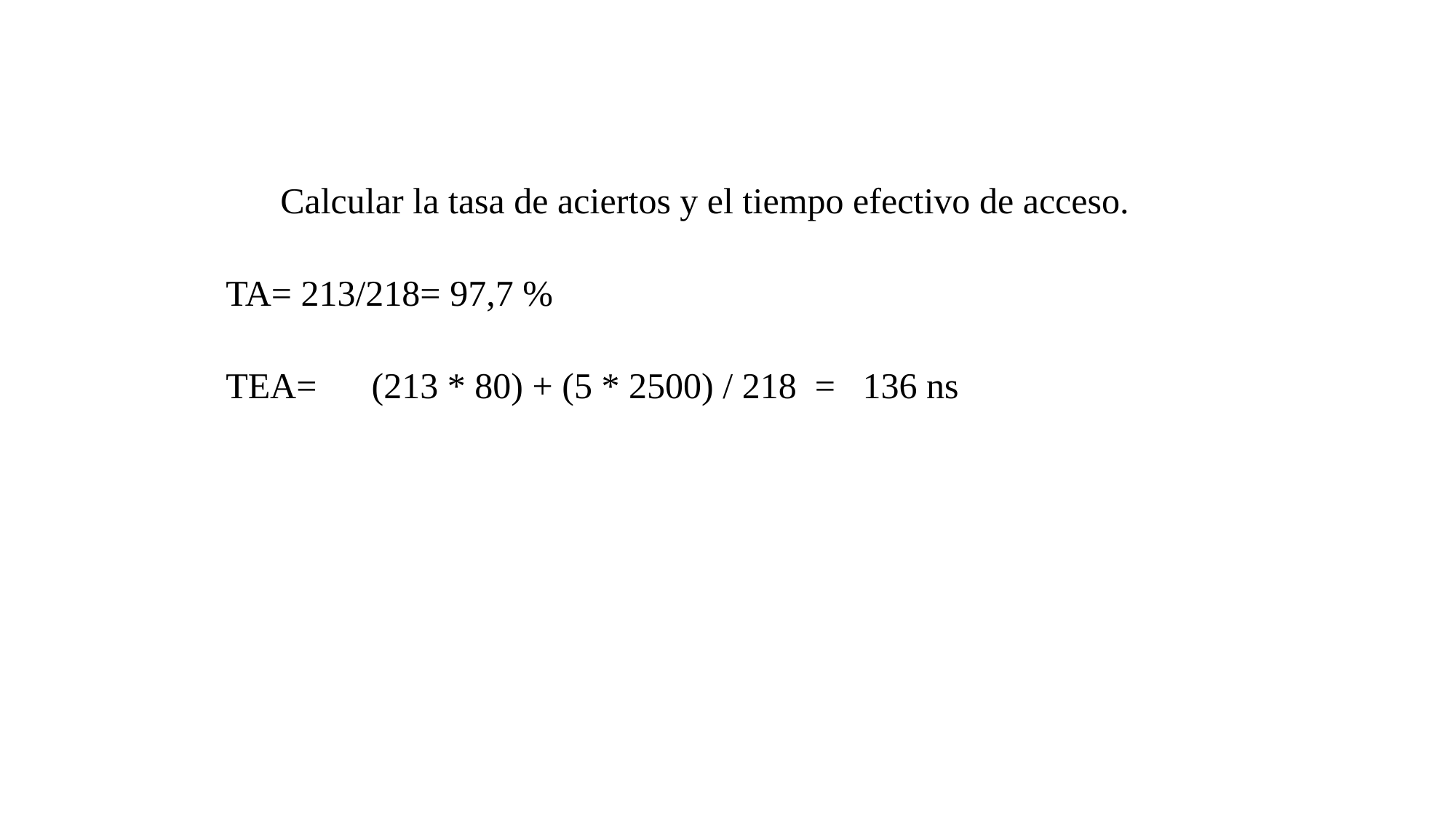

Calcular la tasa de aciertos y el tiempo efectivo de acceso.

TA= 213/218= 97,7 %

TEA=      (213 * 80) + (5 * 2500) / 218  =   136 ns